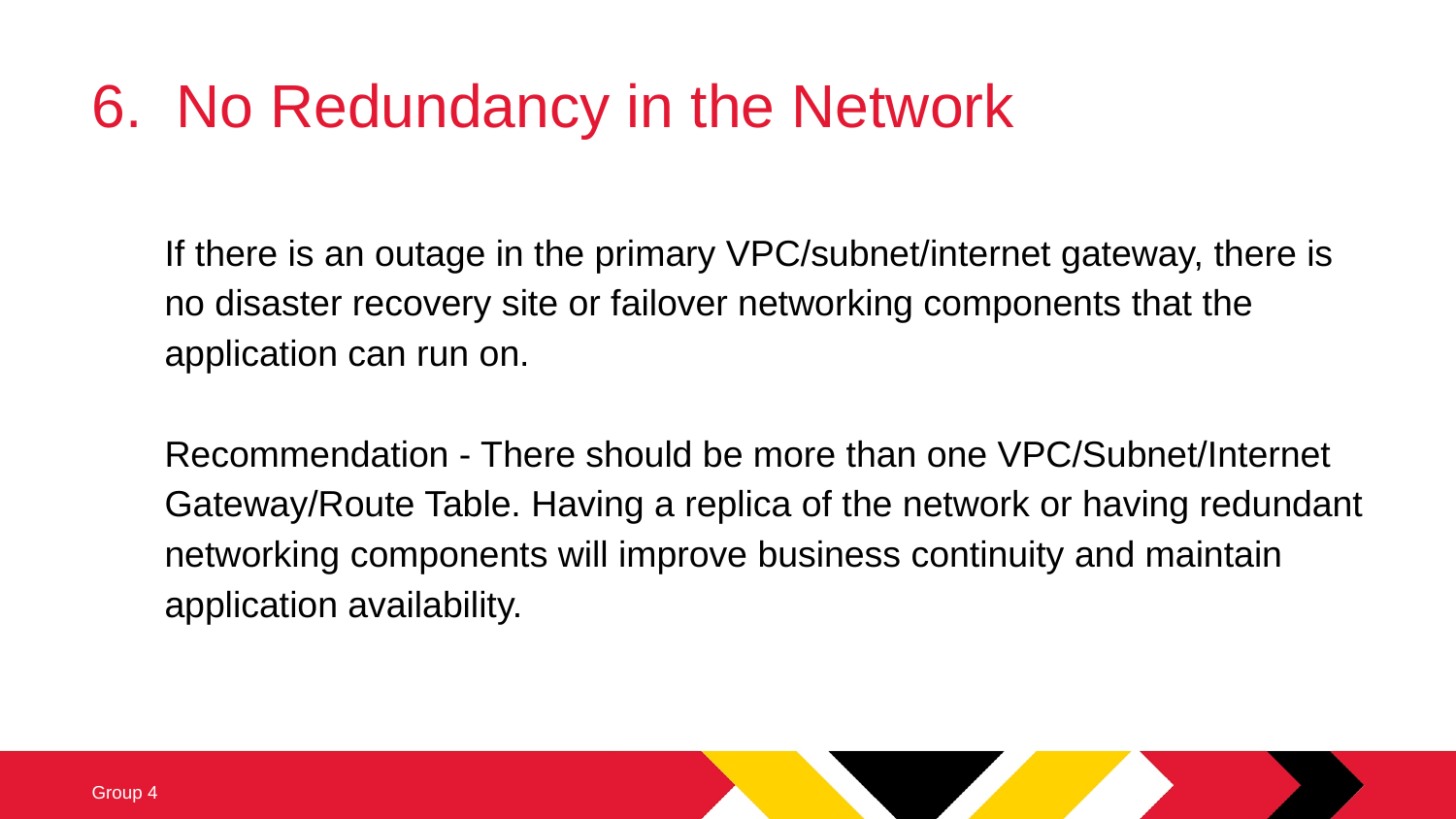

# 6.  No Redundancy in the Network

If there is an outage in the primary VPC/subnet/internet gateway, there is no disaster recovery site or failover networking components that the application can run on.

Recommendation - There should be more than one VPC/Subnet/Internet Gateway/Route Table. Having a replica of the network or having redundant networking components will improve business continuity and maintain application availability.

Group 4